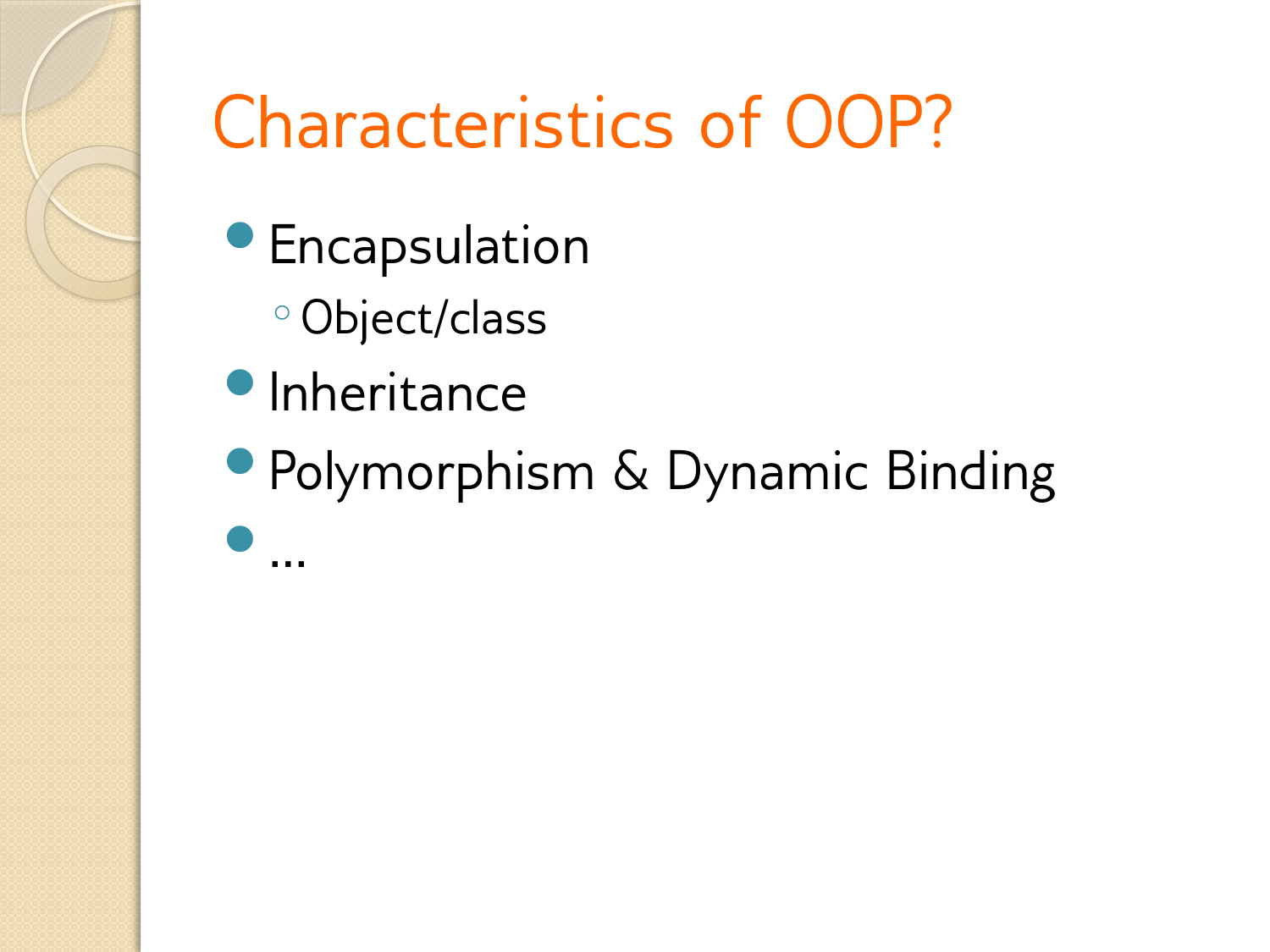

# Characteristics of OOP?
Encapsulation
Object/class
Inheritance
Polymorphism & Dynamic Binding
…